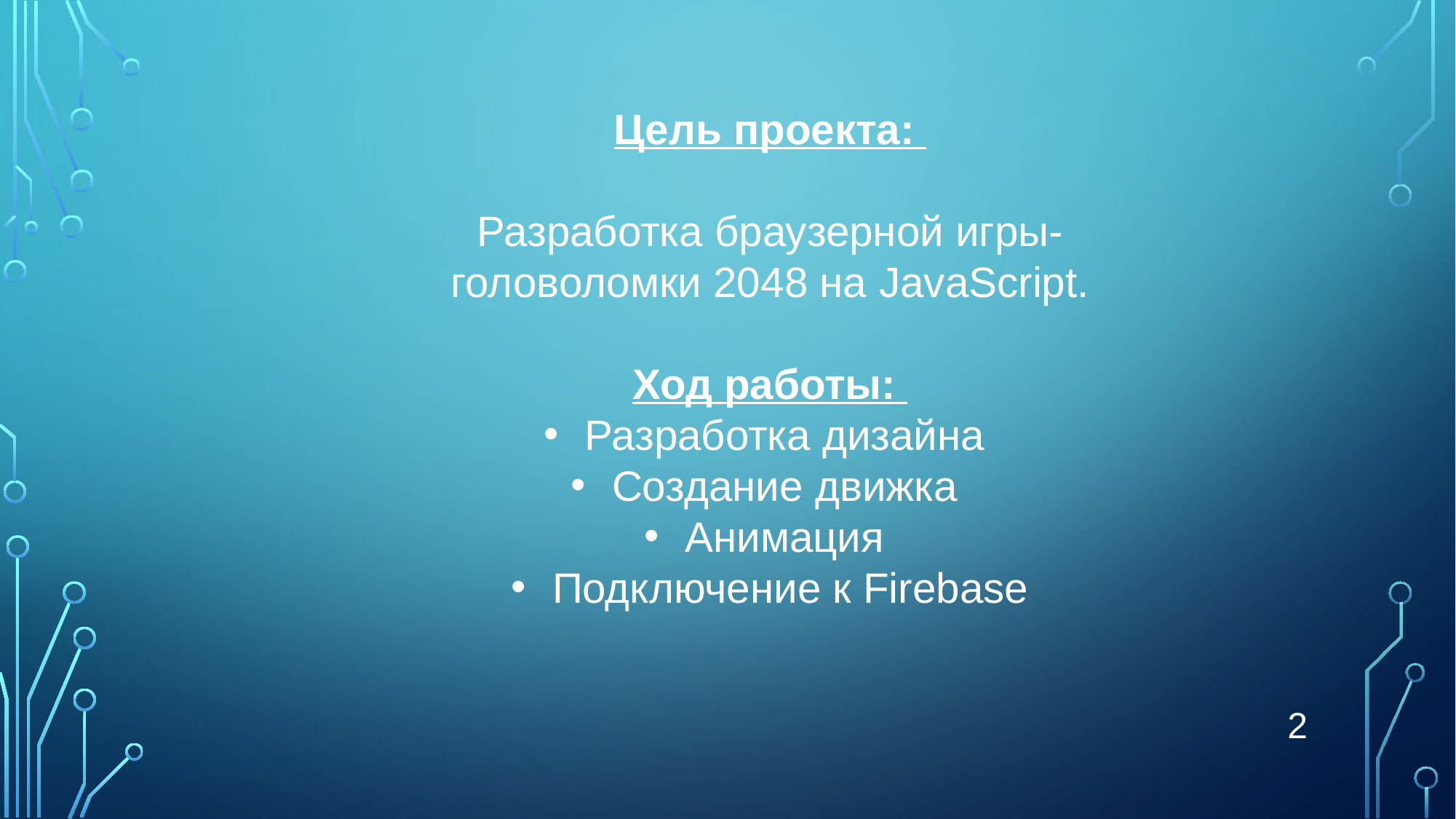

Цель проекта:

Разработка браузерной игры-головоломки 2048 на JavaScript.

Ход работы:
Разработка дизайна
Создание движка
Анимация
Подключение к Firebase

2